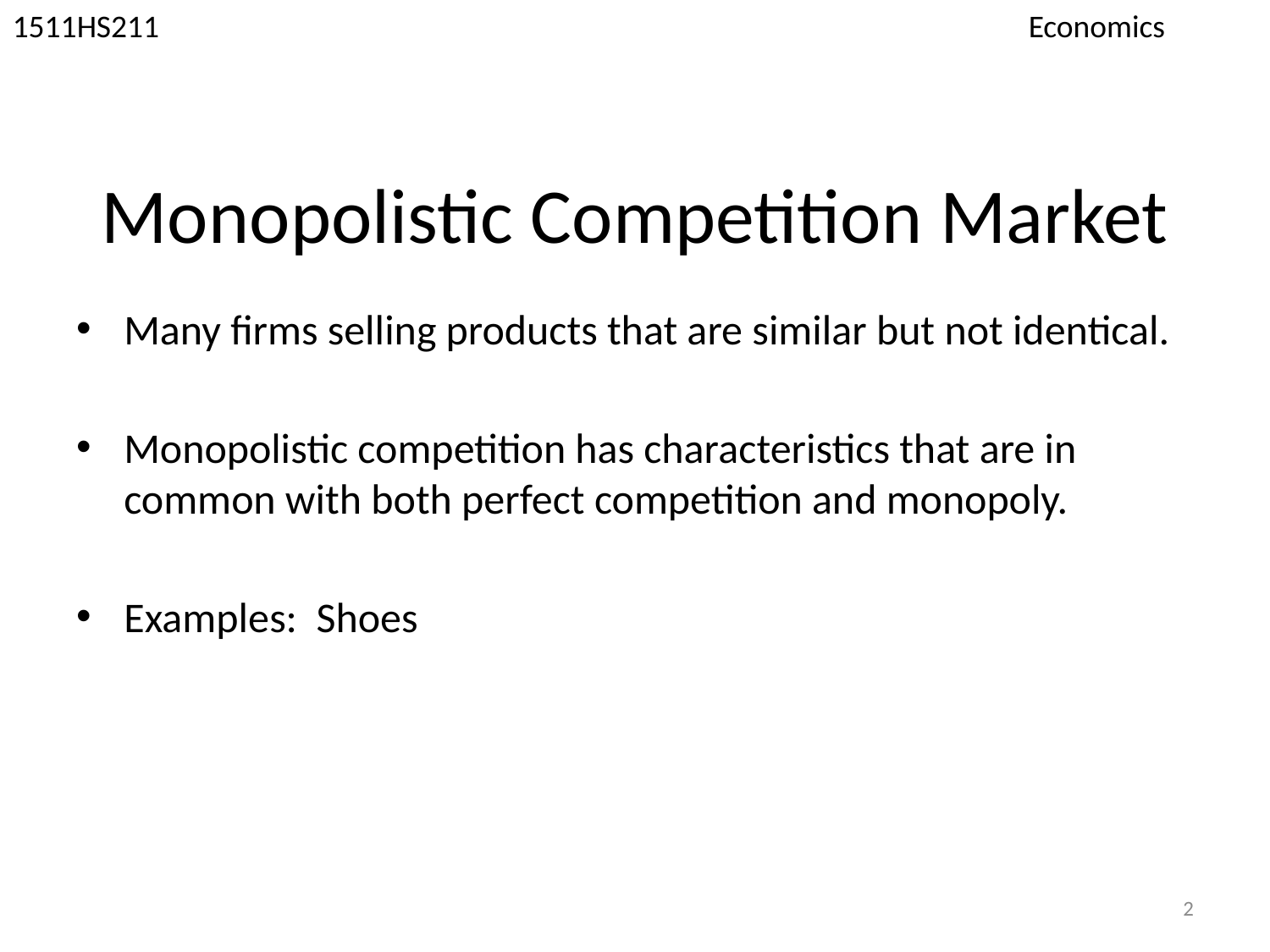

1511HS211   							Economics
# Monopolistic Competition Market
Many firms selling products that are similar but not identical.

Monopolistic competition has characteristics that are in common with both perfect competition and monopoly.

Examples:  Shoes

2